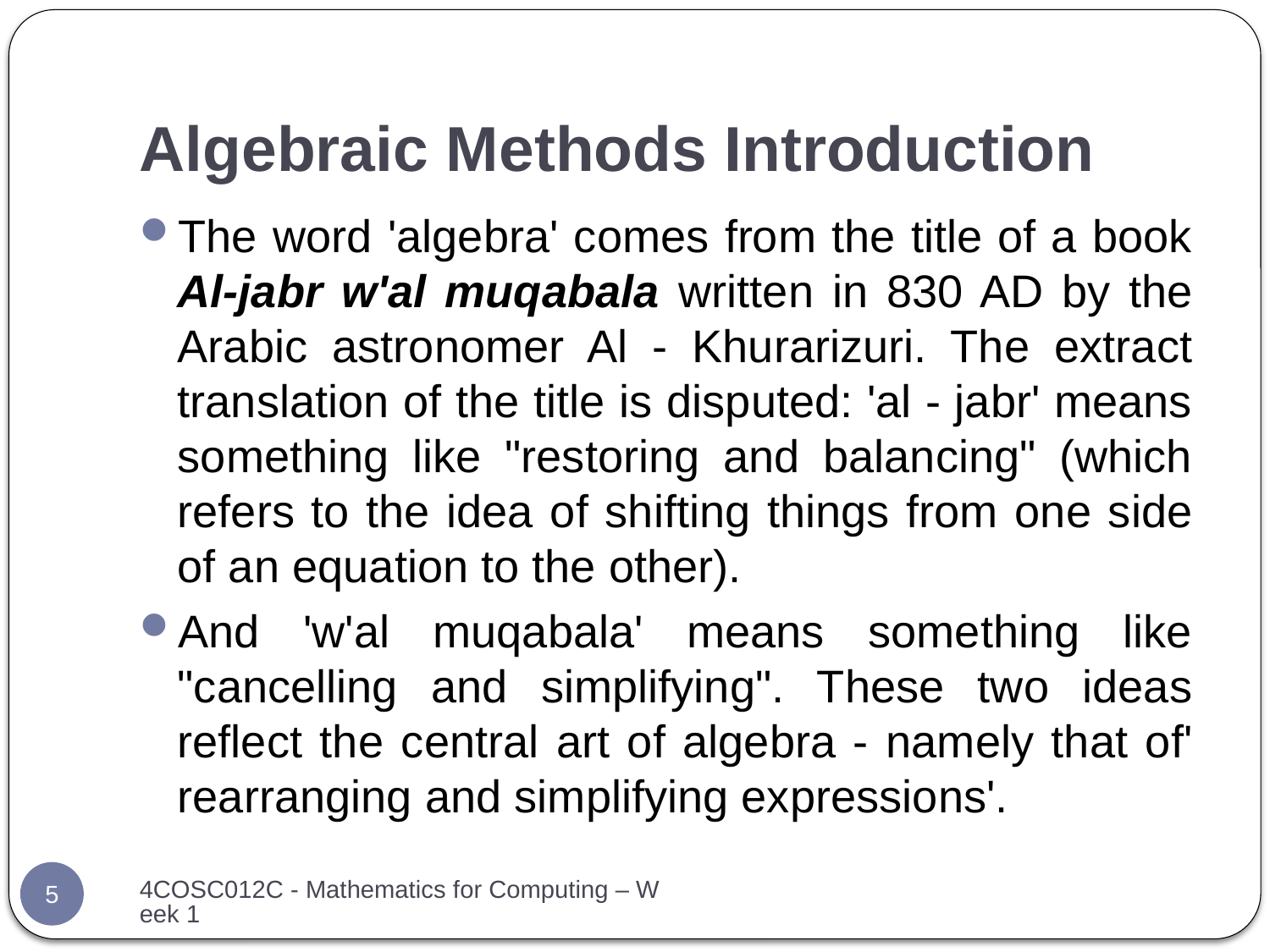

# Algebraic Methods Introduction
The word 'algebra' comes from the title of a book Al-jabr w'al muqabala written in 830 AD by the Arabic astronomer Al - Khurarizuri. The extract translation of the title is disputed: 'al - jabr' means something like "restoring and balancing" (which refers to the idea of shifting things from one side of an equation to the other).
And 'w'al muqabala' means something like "cancelling and simplifying". These two ideas reflect the central art of algebra - namely that of' rearranging and simplifying expressions'.
4COSC012C - Mathematics for Computing – Week 1
5